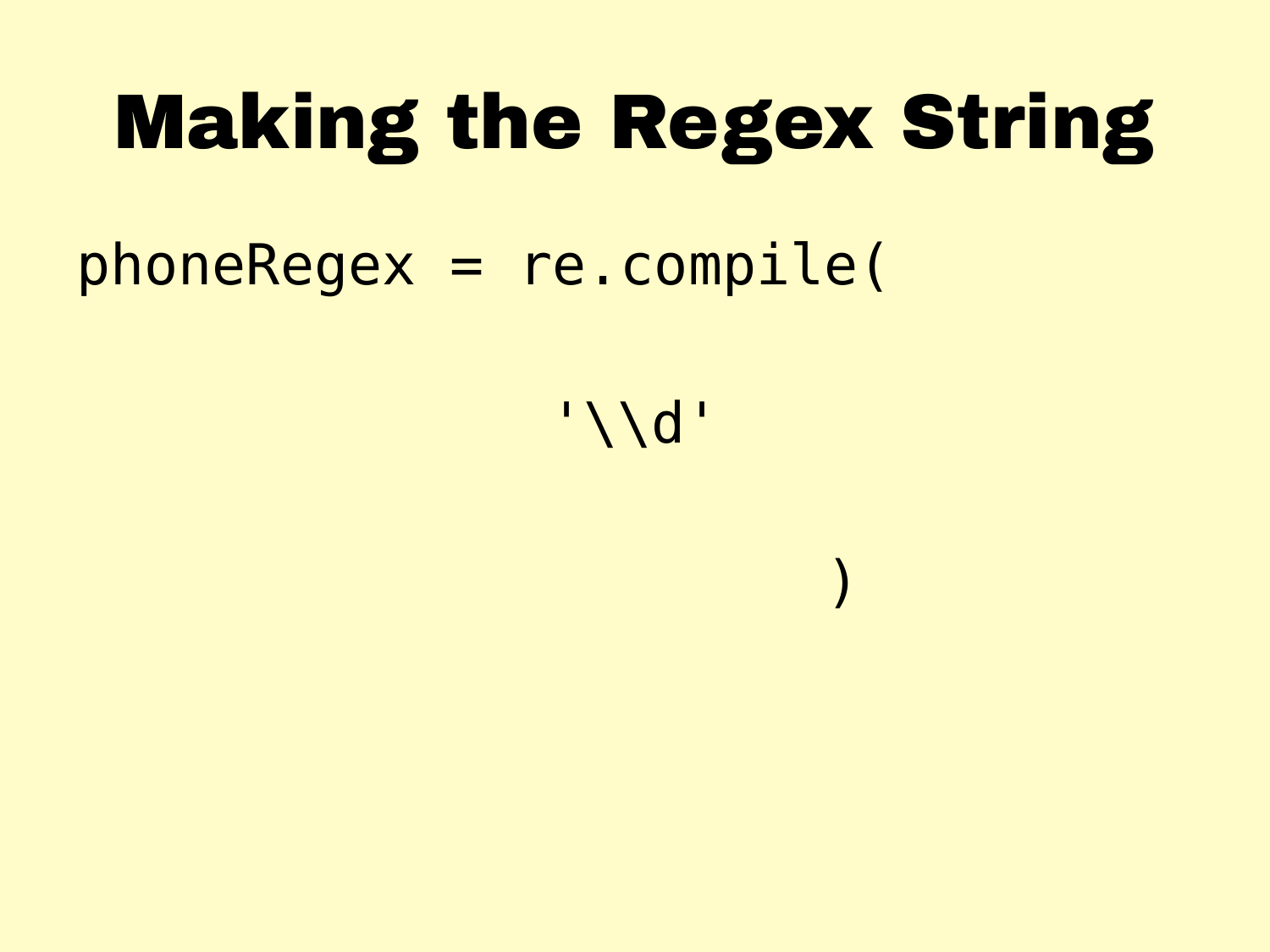

# Making the Regex String
phoneRegex = re.compile(

'\\d'

                      )